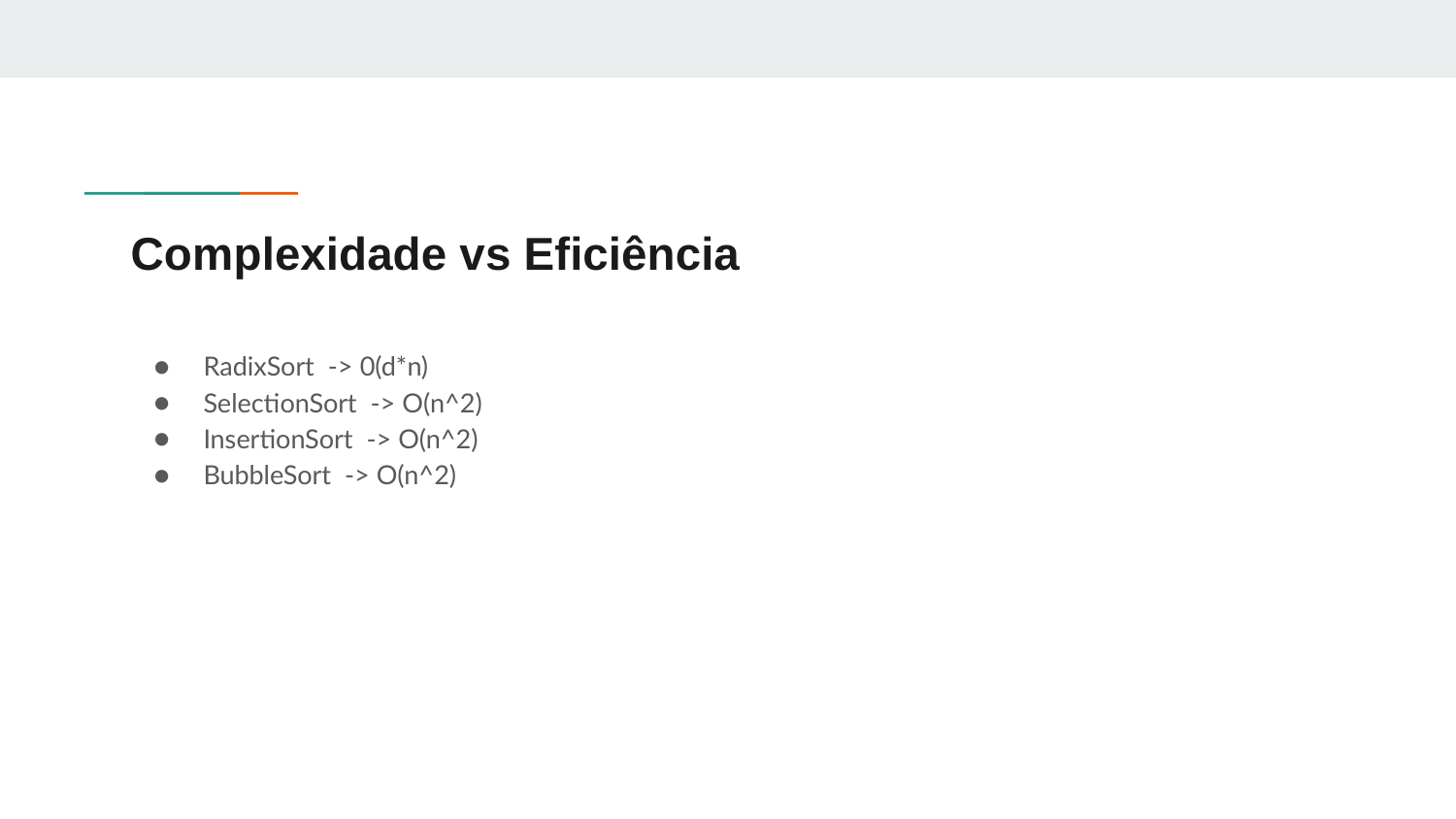

# Complexidade vs Eficiência
RadixSort  -> 0(d*n)
SelectionSort  -> O(n^2)
InsertionSort  -> O(n^2)
BubbleSort  -> O(n^2)